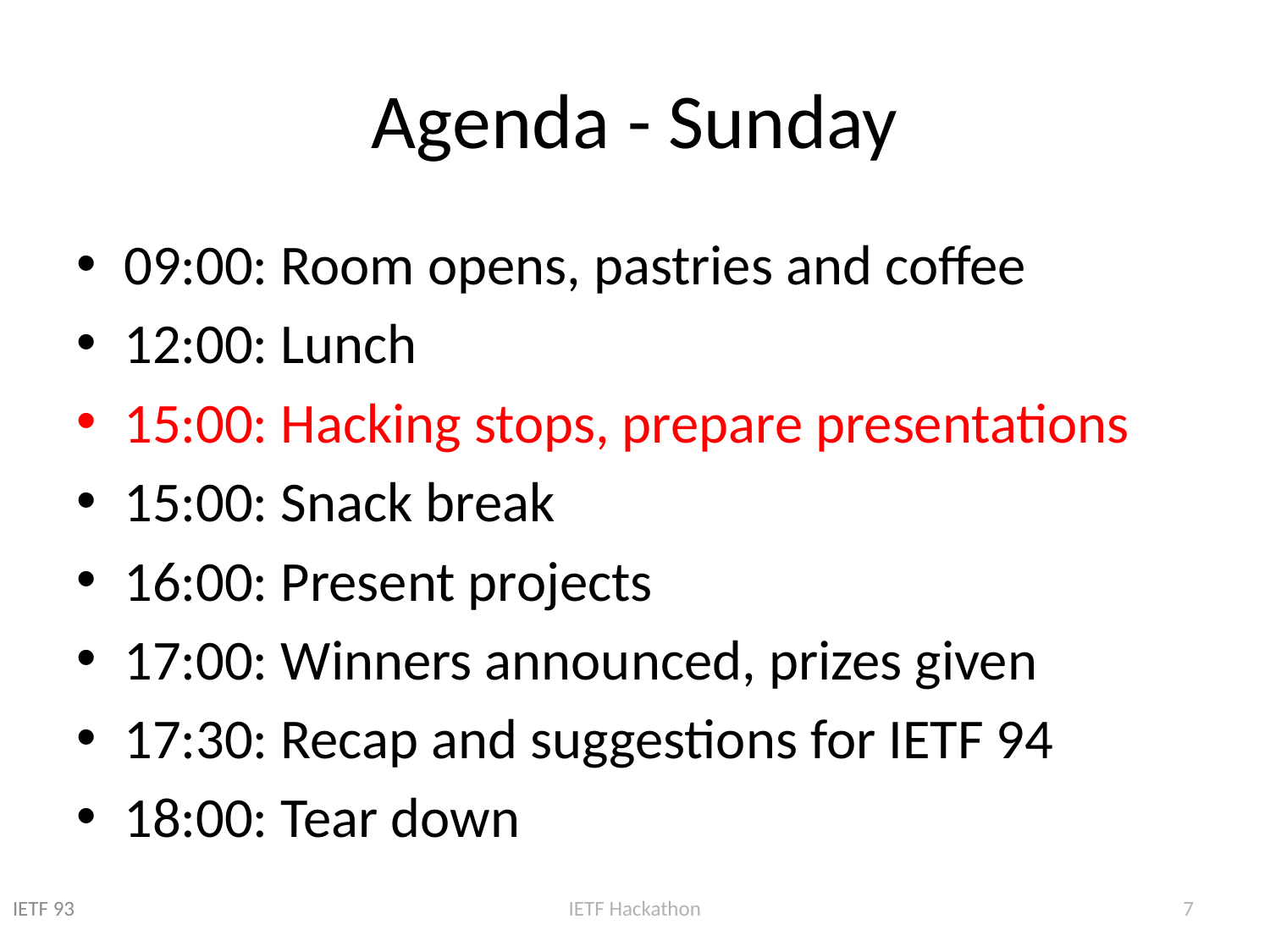

# Agenda - Sunday
09:00: Room opens, pastries and coffee
12:00: Lunch
15:00: Hacking stops, prepare presentations
15:00: Snack break
16:00: Present projects
17:00: Winners announced, prizes given
17:30: Recap and suggestions for IETF 94
18:00: Tear down
IETF 93
IETF Hackathon
7